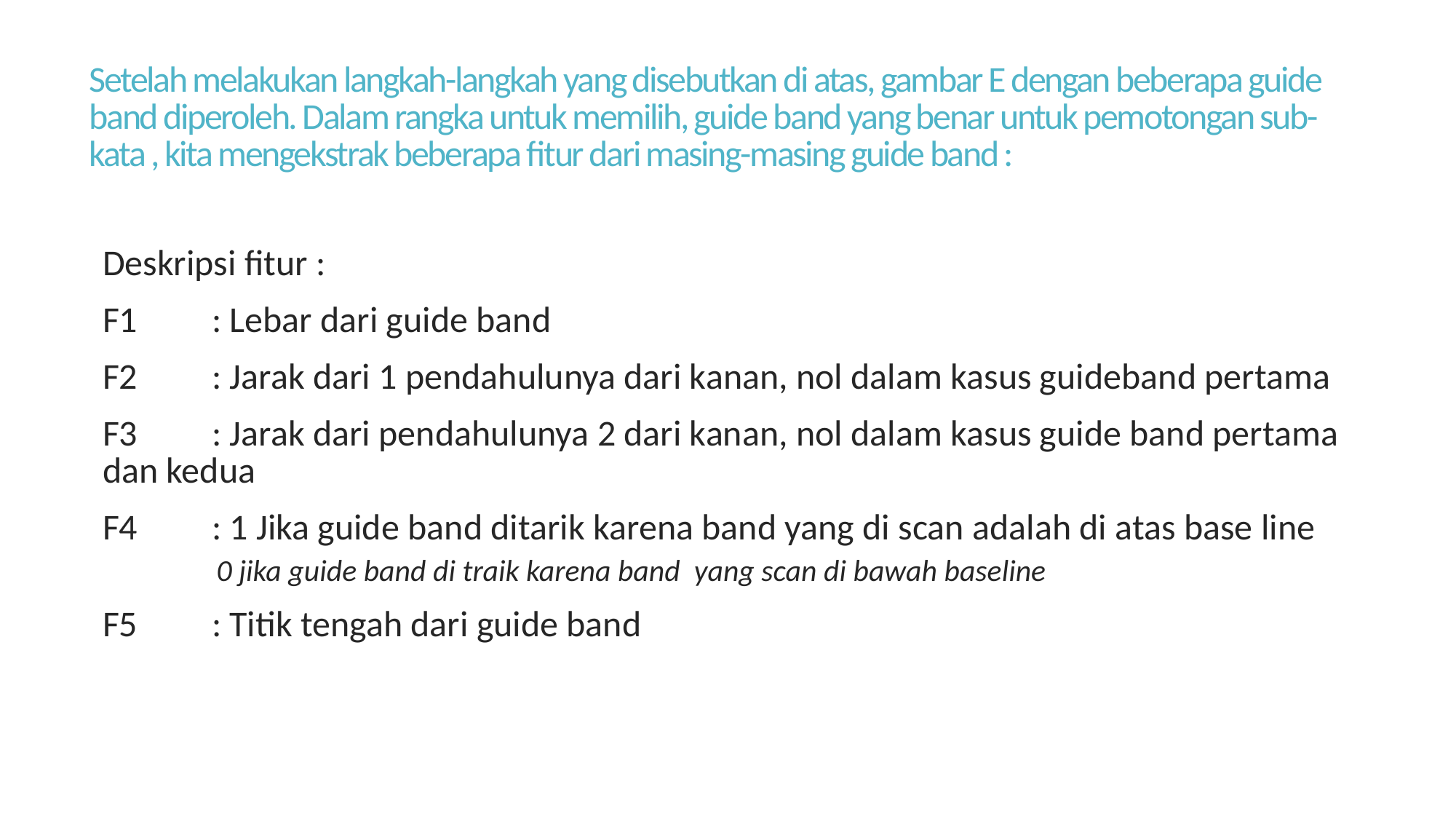

# Setelah melakukan langkah-langkah yang disebutkan di atas, gambar E dengan beberapa guide band diperoleh. Dalam rangka untuk memilih, guide band yang benar untuk pemotongan sub-kata , kita mengekstrak beberapa fitur dari masing-masing guide band :
Deskripsi fitur :
F1 	: Lebar dari guide band
F2	: Jarak dari 1 pendahulunya dari kanan, nol dalam kasus guideband pertama
F3	: Jarak dari pendahulunya 2 dari kanan, nol dalam kasus guide band pertama dan kedua
F4 	: 1 Jika guide band ditarik karena band yang di scan adalah di atas base line
 0 jika guide band di traik karena band  yang scan di bawah baseline
F5	: Titik tengah dari guide band